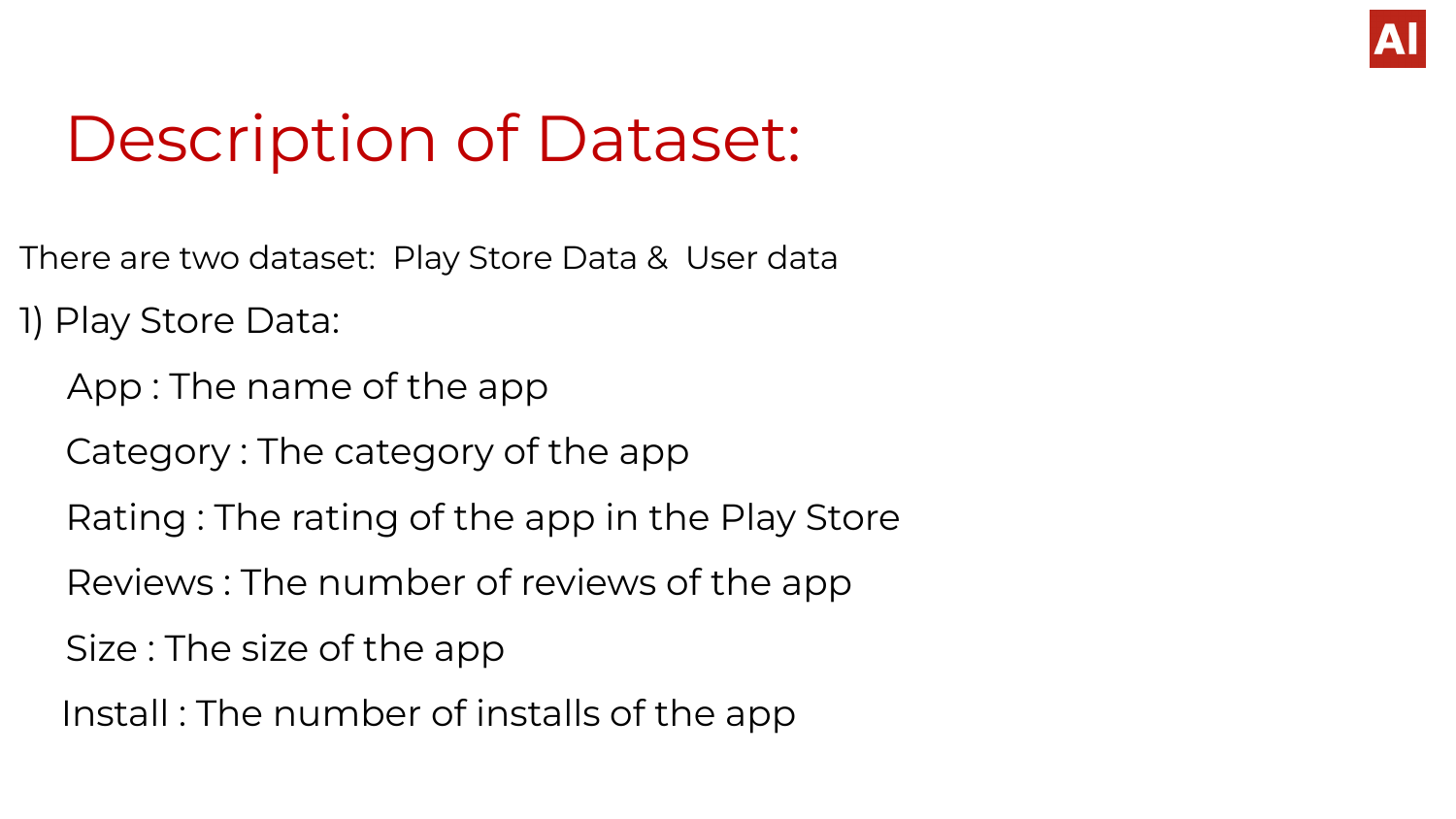

# Description of Dataset:

There are two dataset:  Play Store Data &  User data
1) Play Store Data:
     App : The name of the app
          Category : The category of the app
          Rating : The rating of the app in the Play Store
          Reviews : The number of reviews of the app
          Size : The size of the app
         Install : The number of installs of the app